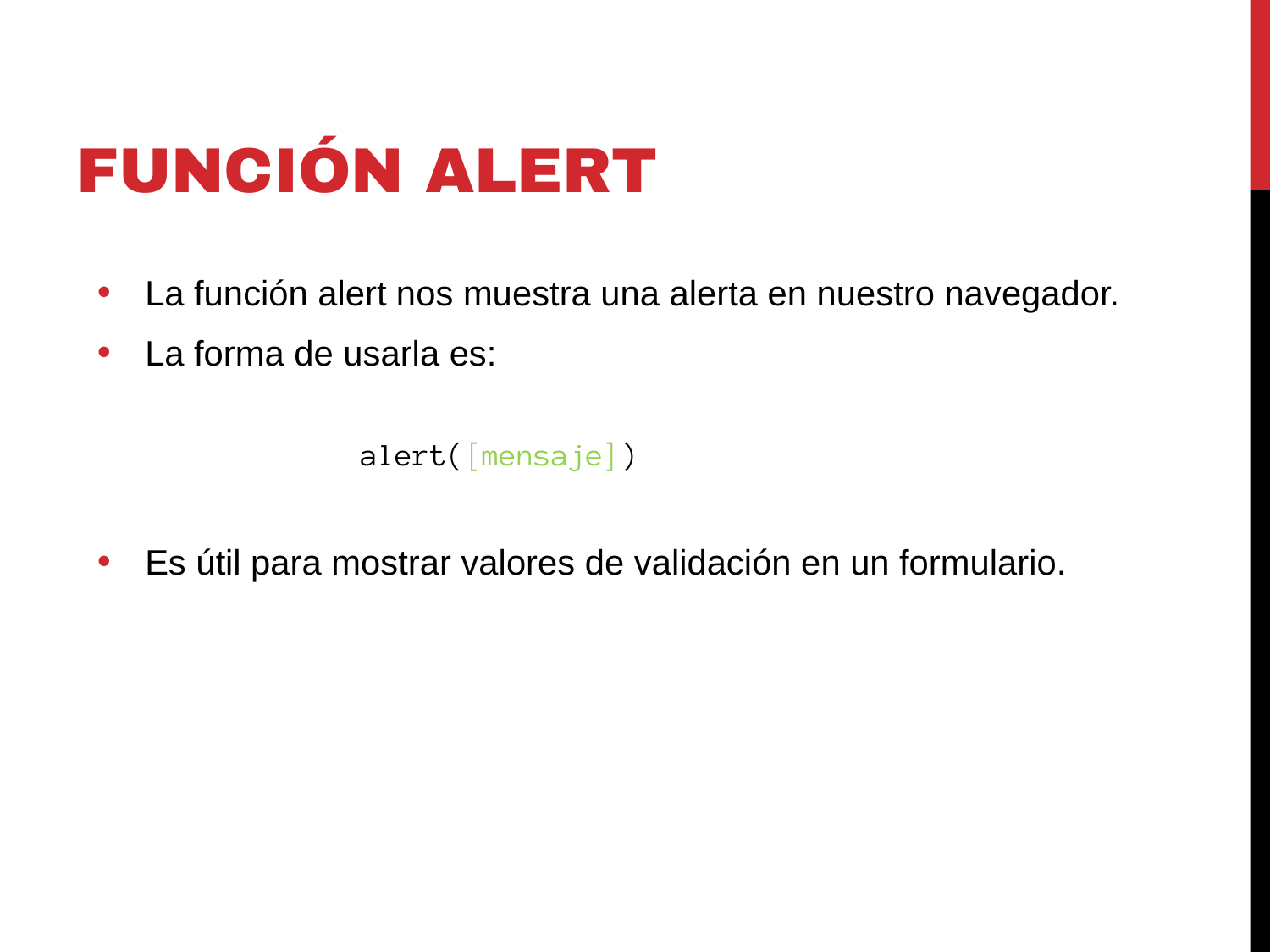

# Función Alert
La función alert nos muestra una alerta en nuestro navegador.
La forma de usarla es:

alert([mensaje])

Es útil para mostrar valores de validación en un formulario.